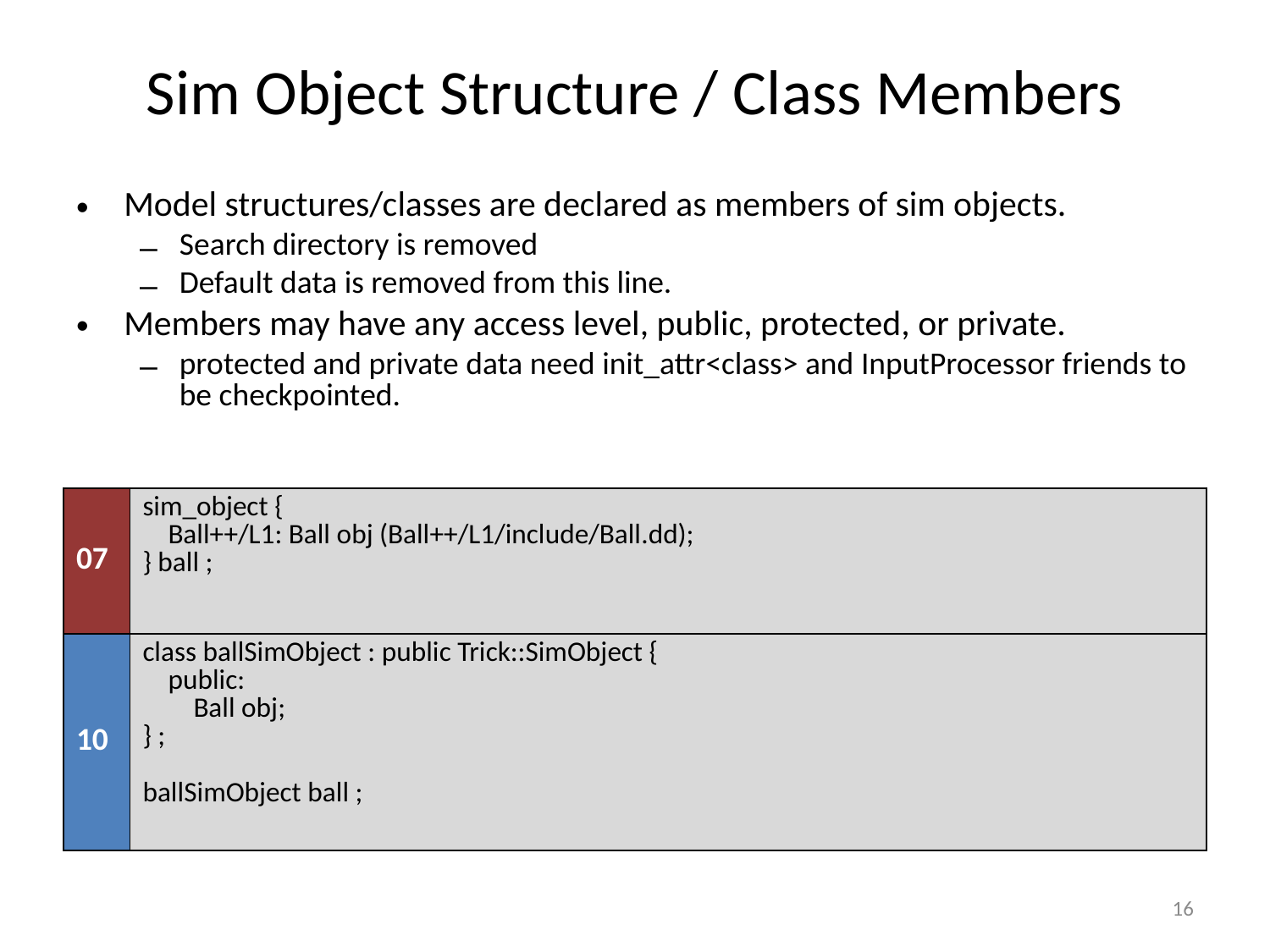

# Sim Object Structure / Class Members
Model structures/classes are declared as members of sim objects.
Search directory is removed
Default data is removed from this line.
Members may have any access level, public, protected, or private.
protected and private data need init_attr<class> and InputProcessor friends to be checkpointed.
| 07 | sim\_object { Ball++/L1: Ball obj (Ball++/L1/include/Ball.dd); } ball ; |
| --- | --- |
| 10 | class ballSimObject : public Trick::SimObject { public: Ball obj; } ; ballSimObject ball ; |

16